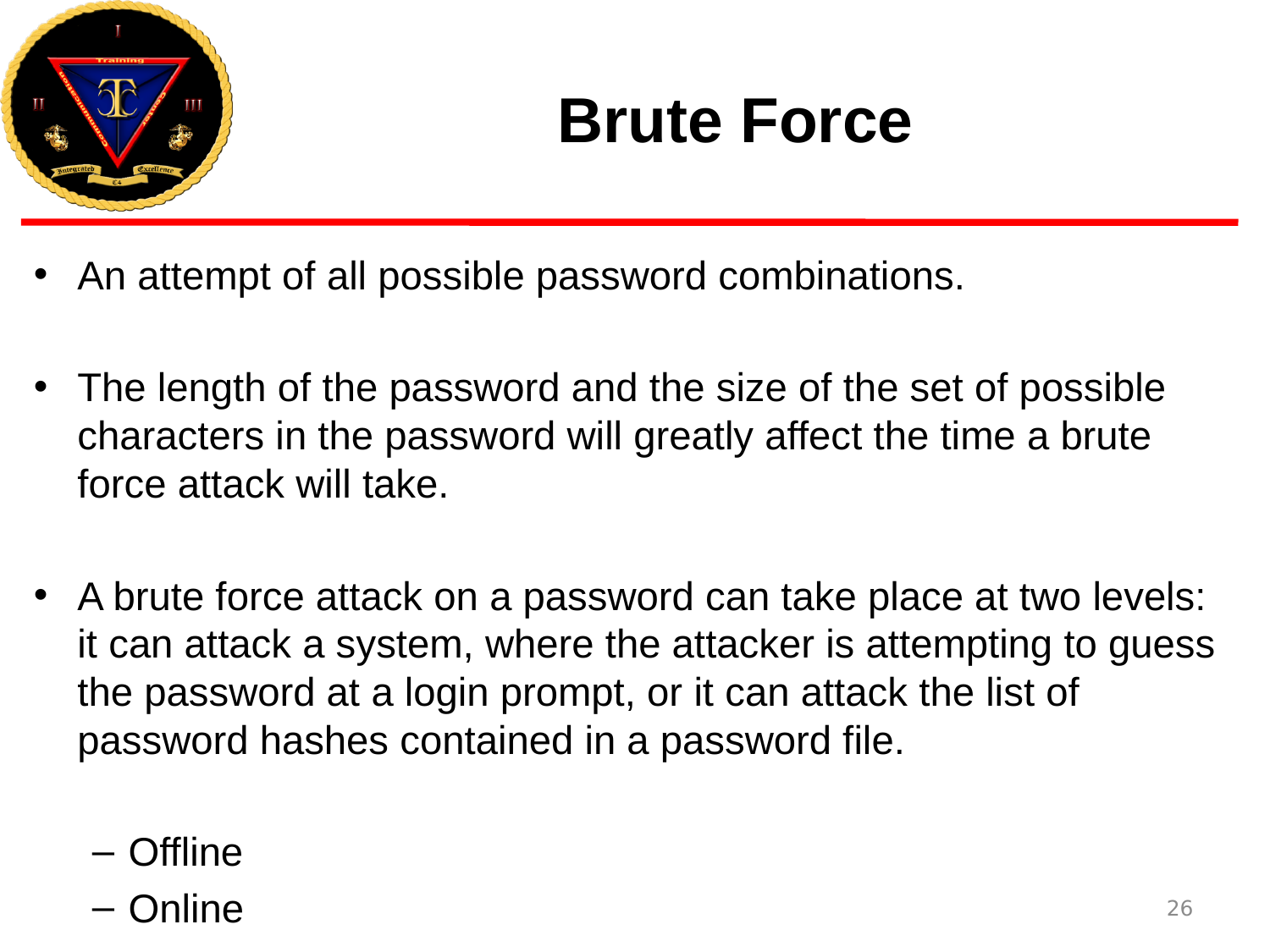

# Brute Force
An attempt of all possible password combinations.

The length of the password and the size of the set of possible characters in the password will greatly affect the time a brute force attack will take.

A brute force attack on a password can take place at two levels: it can attack a system, where the attacker is attempting to guess the password at a login prompt, or it can attack the list of password hashes contained in a password file.

Offline
Online
26